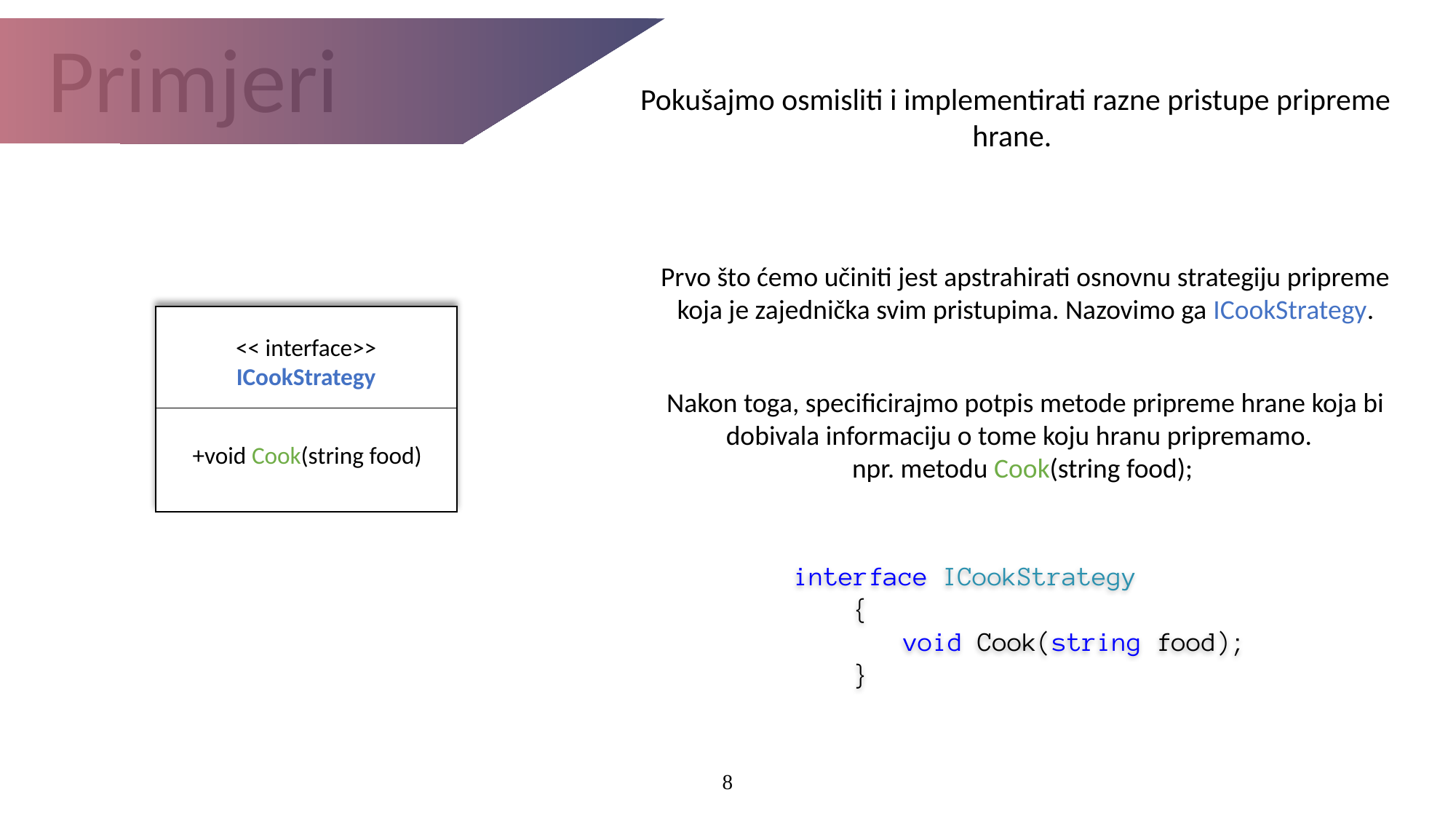

Primjeri
Pokušajmo osmisliti i implementirati razne pristupe pripreme hrane.
Prvo što ćemo učiniti jest apstrahirati osnovnu strategiju pripreme koja je zajednička svim pristupima. Nazovimo ga ICookStrategy.

<< interface>>
ICookStrategy
Nakon toga, specificirajmo potpis metode pripreme hrane koja bi dobivala informaciju o tome koju hranu pripremamo.
npr. metodu Cook(string food);
+void Cook(string food)
interface ICookStrategy
    {
	void Cook(string food);
    }
8